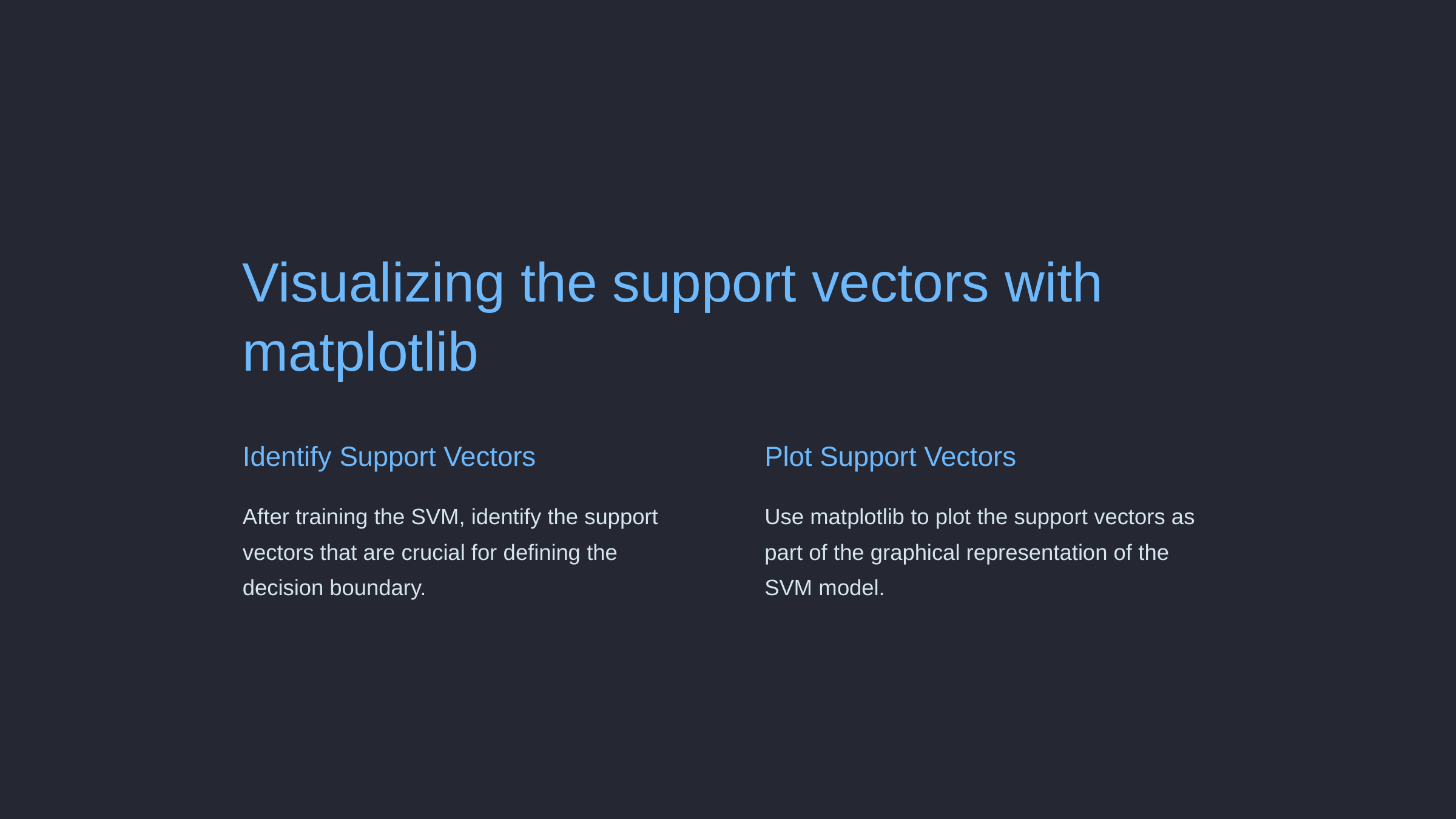

Visualizing the support vectors with matplotlib
Identify Support Vectors
Plot Support Vectors
After training the SVM, identify the support vectors that are crucial for defining the decision boundary.
Use matplotlib to plot the support vectors as part of the graphical representation of the SVM model.